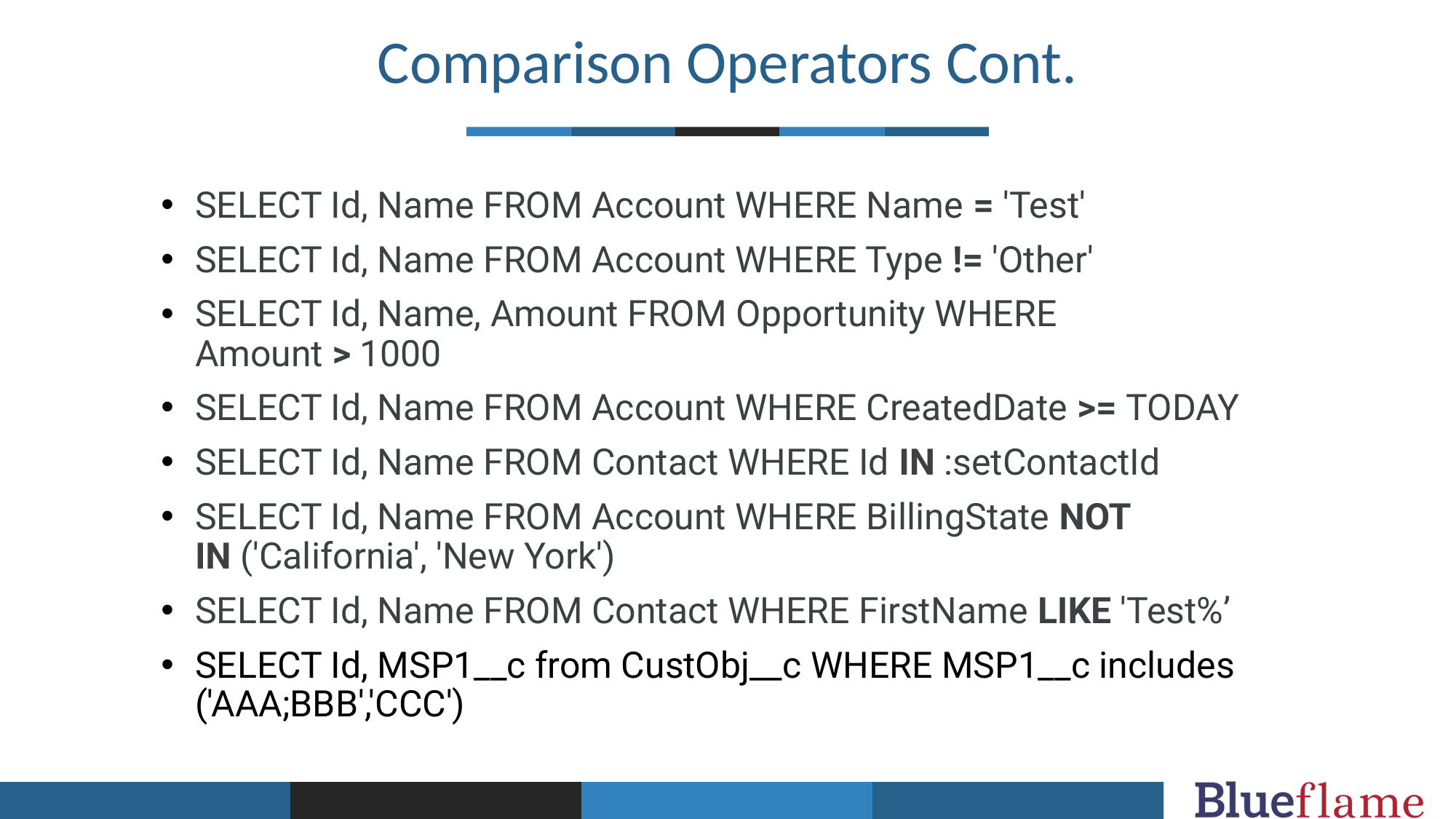

Comparison Operators Cont.
SELECT Id, Name FROM Account WHERE Name = 'Test'
SELECT Id, Name FROM Account WHERE Type != 'Other'
SELECT Id, Name, Amount FROM Opportunity WHERE Amount > 1000
SELECT Id, Name FROM Account WHERE CreatedDate >= TODAY
SELECT Id, Name FROM Contact WHERE Id IN :setContactId
SELECT Id, Name FROM Account WHERE BillingState NOT IN ('California', 'New York')
SELECT Id, Name FROM Contact WHERE FirstName LIKE 'Test%’
SELECT Id, MSP1__c from CustObj__c WHERE MSP1__c includes ('AAA;BBB','CCC')